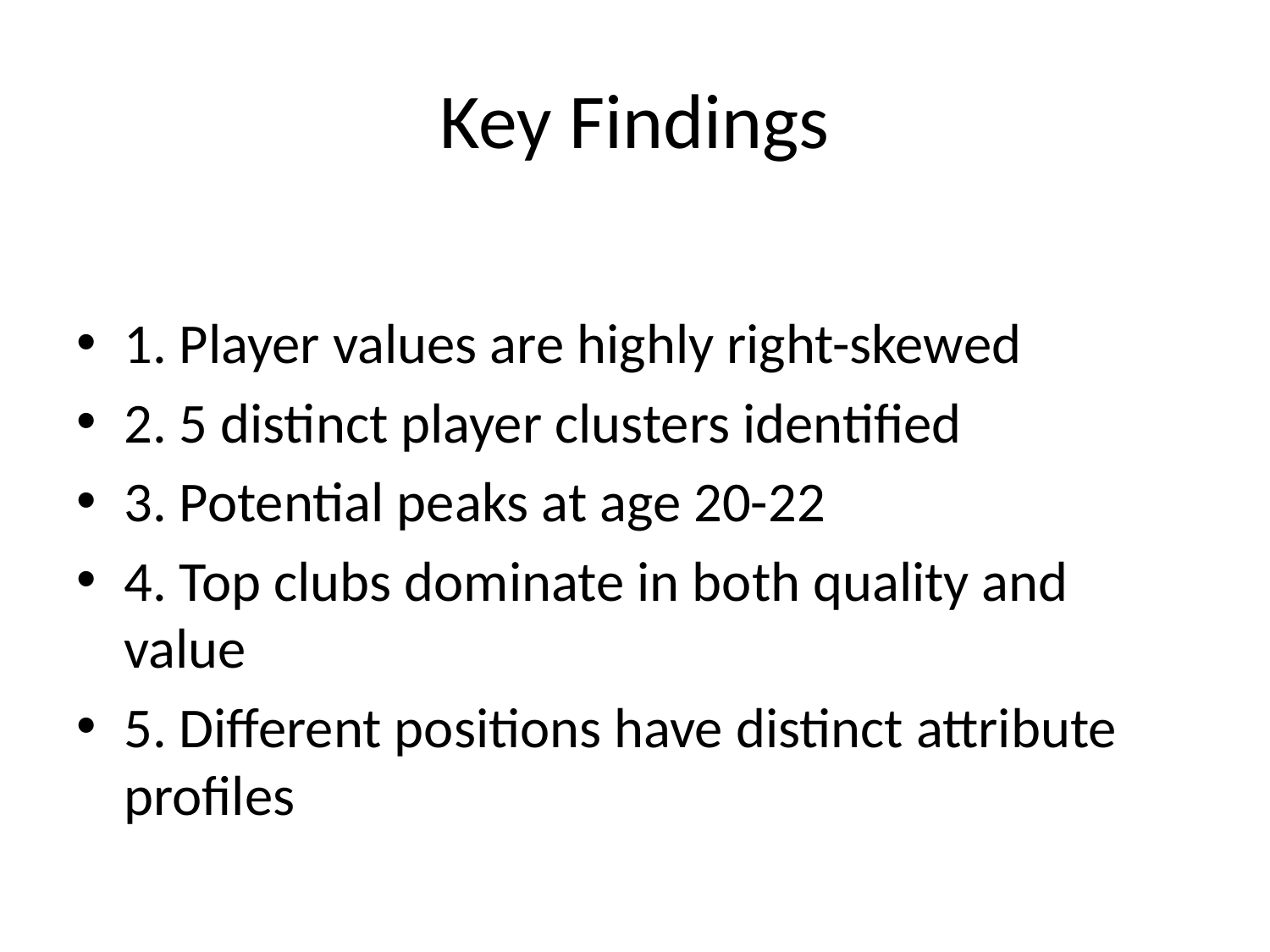

# Key Findings

1. Player values are highly right-skewed
2. 5 distinct player clusters identified
3. Potential peaks at age 20-22
4. Top clubs dominate in both quality and value
5. Different positions have distinct attribute profiles